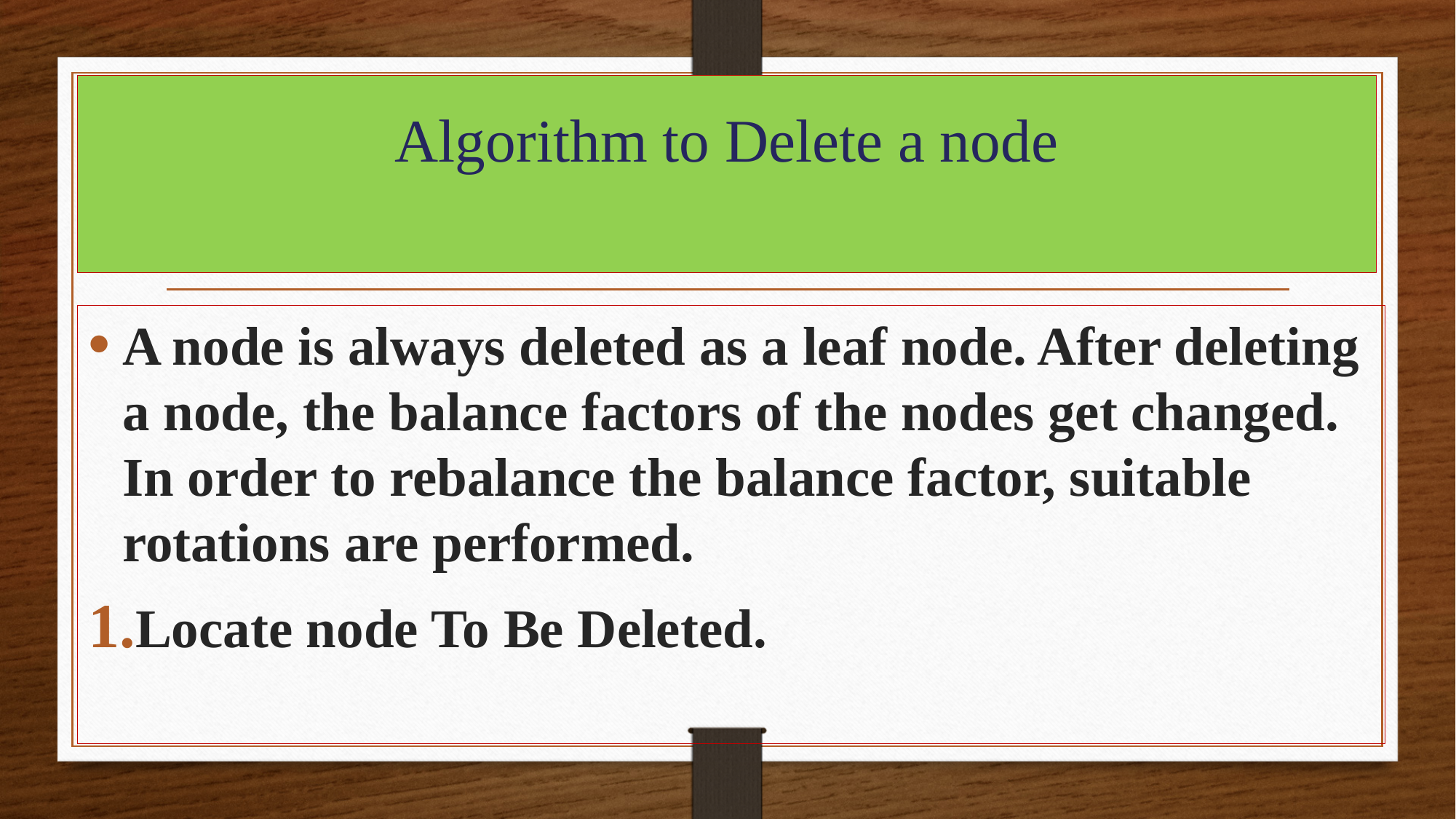

# Algorithm to Delete a node
A node is always deleted as a leaf node. After deleting a node, the balance factors of the nodes get changed. In order to rebalance the balance factor, suitable rotations are performed.
Locate node To Be Deleted.